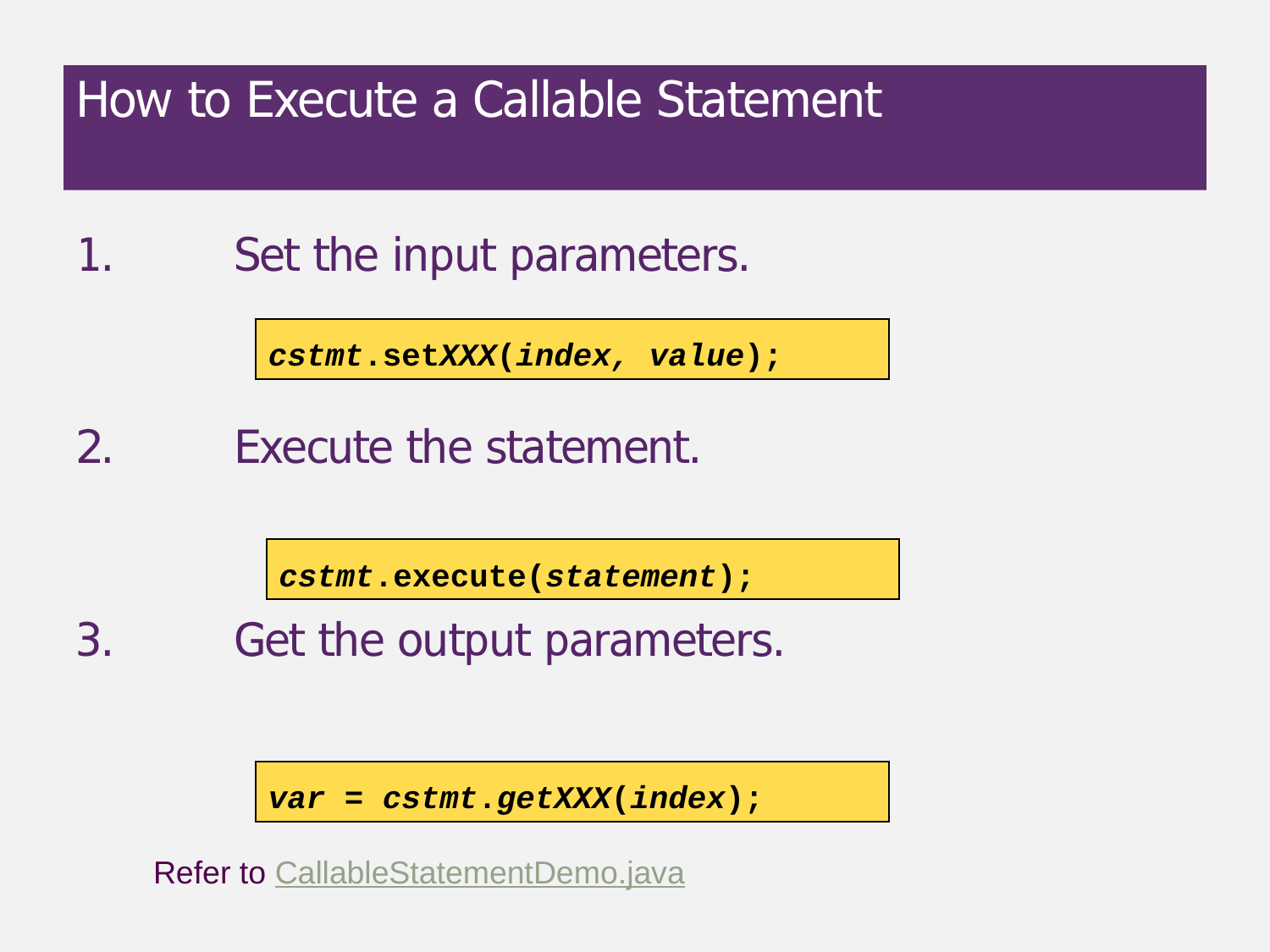

# How to Execute a Callable Statement
1. 	Set the input parameters.
2. 	Execute the statement.
3. 	Get the output parameters.
cstmt.setXXX(index, value);
cstmt.execute(statement);
var = cstmt.getXXX(index);
Refer to CallableStatementDemo.java